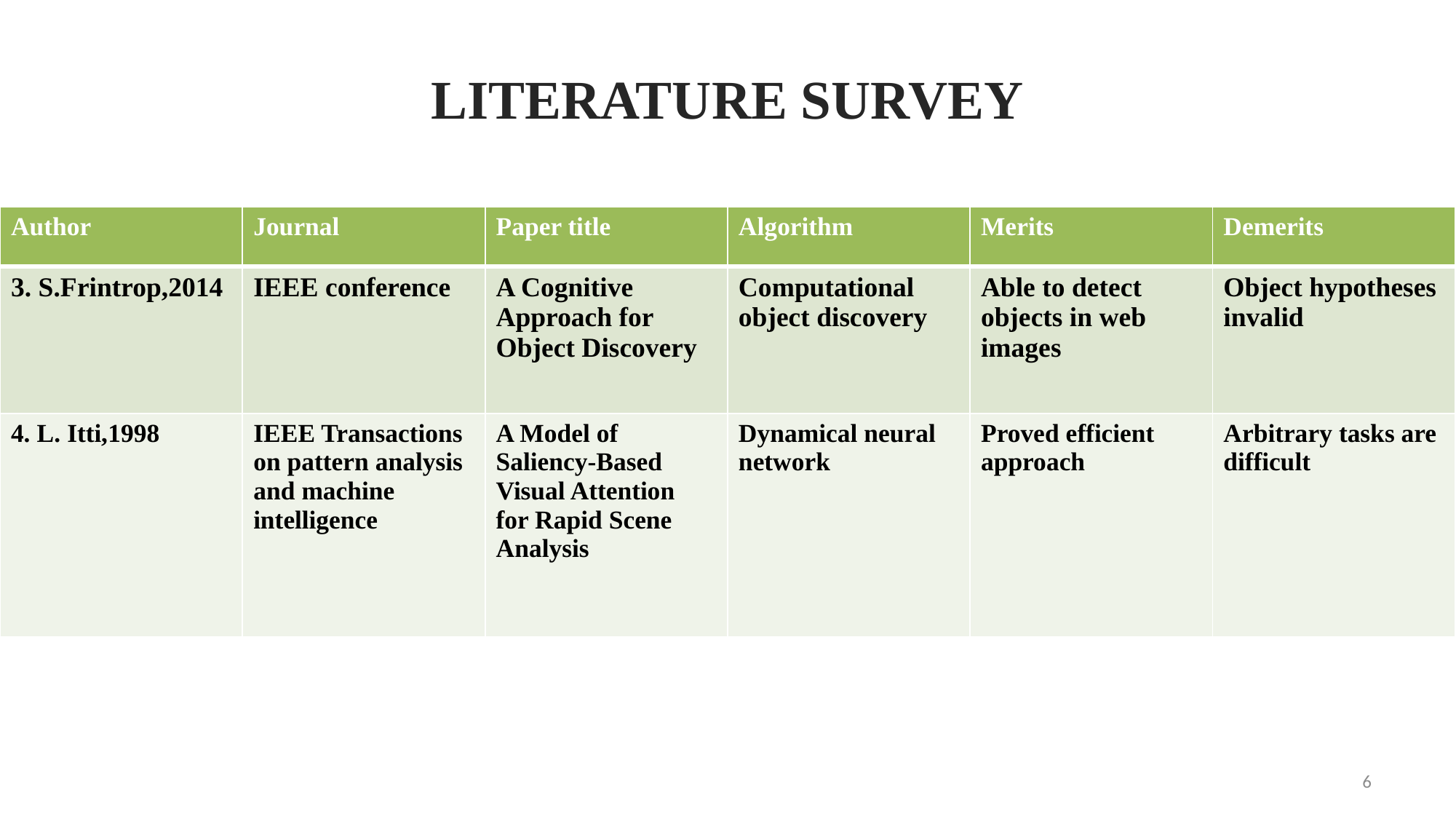

LITERATURE SURVEY
| Author | Journal | Paper title | Algorithm | Merits | Demerits |
| --- | --- | --- | --- | --- | --- |
| 3. S.Frintrop,2014 | IEEE conference | A Cognitive Approach for Object Discovery | Computational object discovery | Able to detect objects in web images | Object hypotheses invalid |
| 4. L. Itti,1998 | IEEE Transactions on pattern analysis and machine intelligence | A Model of Saliency-Based Visual Attention for Rapid Scene Analysis | Dynamical neural network | Proved efficient approach | Arbitrary tasks are difficult |
6